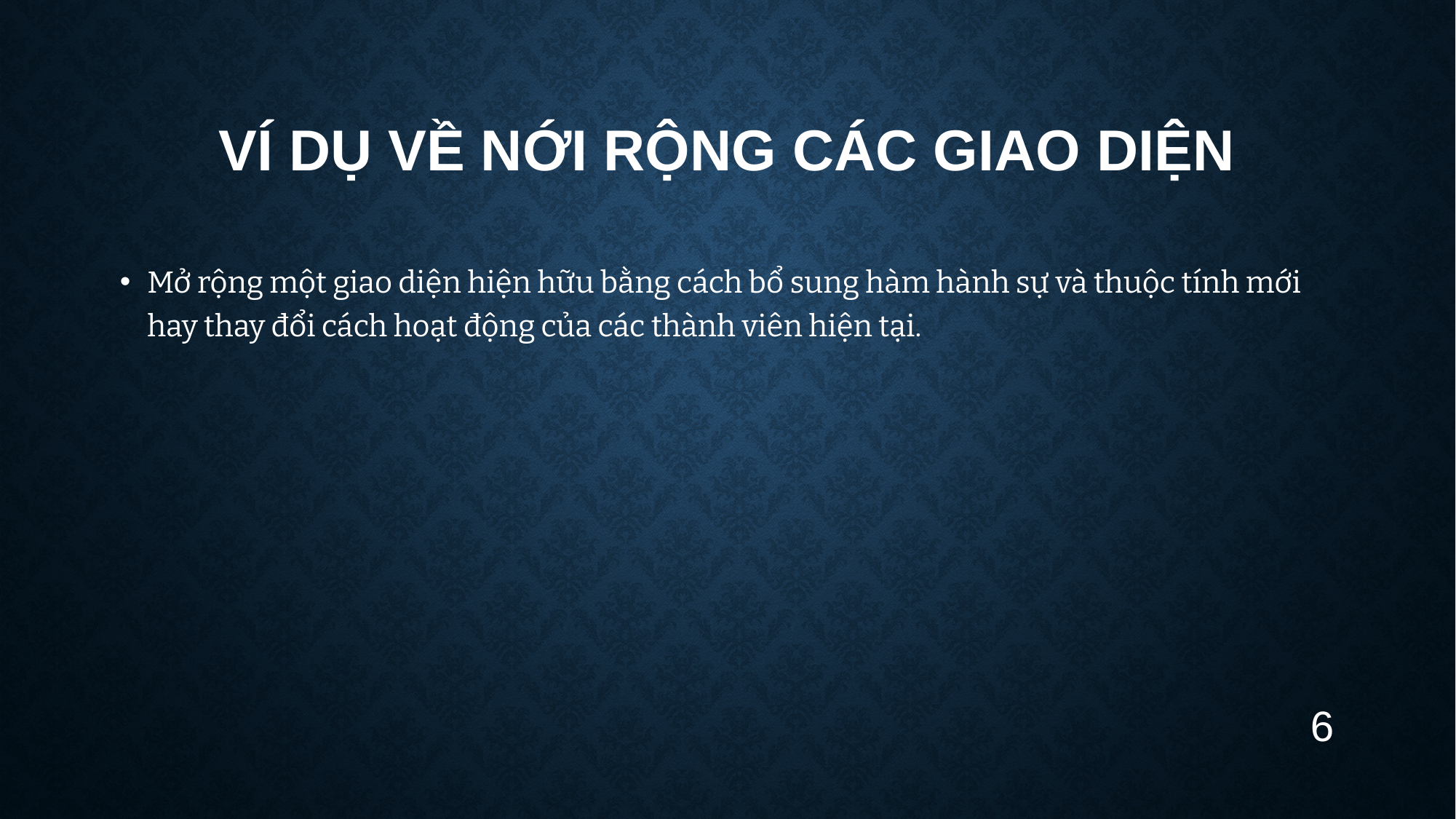

# Ví dụ về nới rộng các giao diện
Mở rộng một giao diện hiện hữu bằng cách bổ sung hàm hành sự và thuộc tính mới hay thay đổi cách hoạt động của các thành viên hiện tại.
6